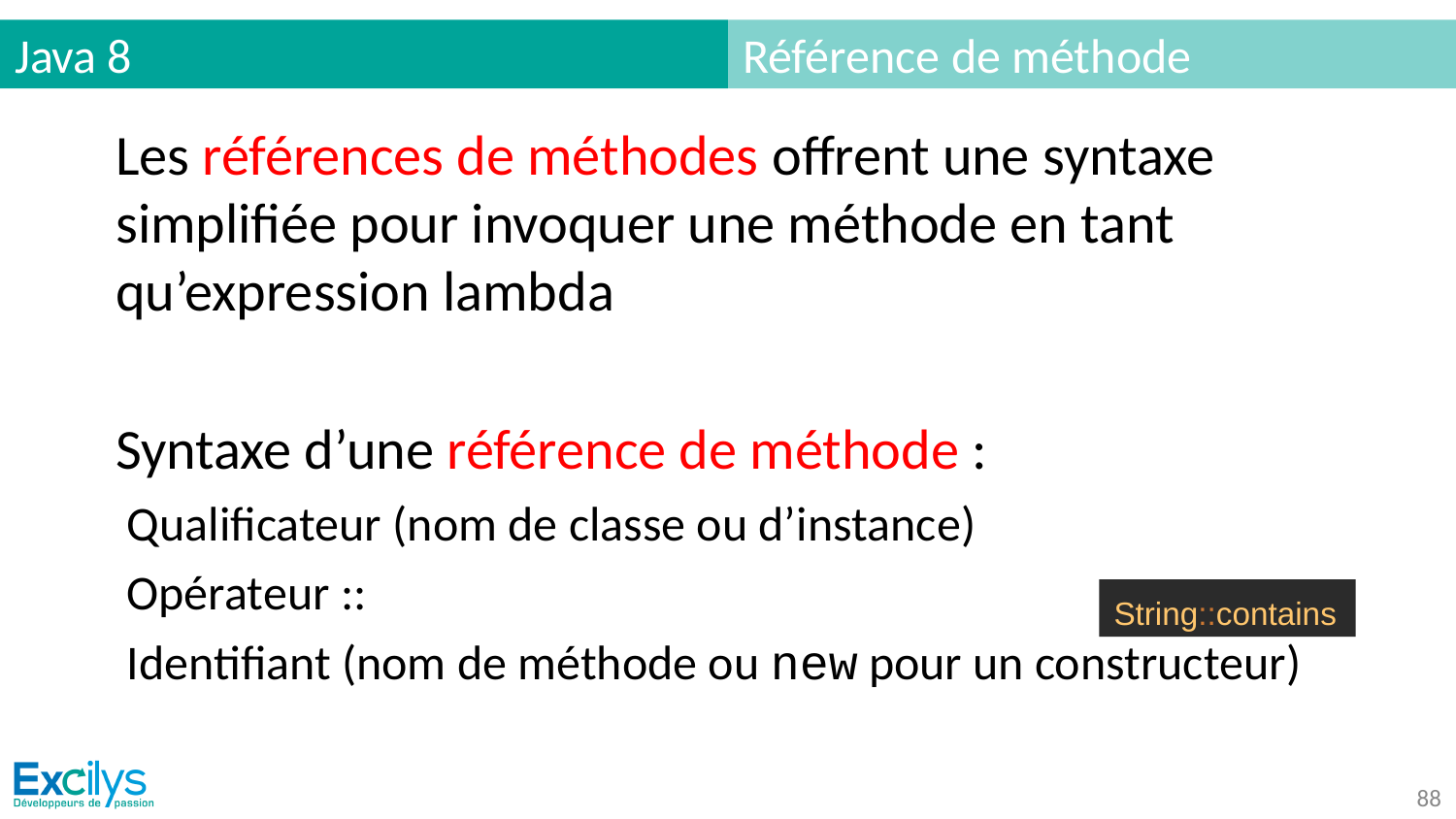

# Java 8
Référence de méthode
Les références de méthodes offrent une syntaxe simplifiée pour invoquer une méthode en tant qu’expression lambda

Syntaxe d’une référence de méthode :
 Qualificateur (nom de classe ou d’instance)
 Opérateur ::
 Identifiant (nom de méthode ou new pour un constructeur)

String::contains
88